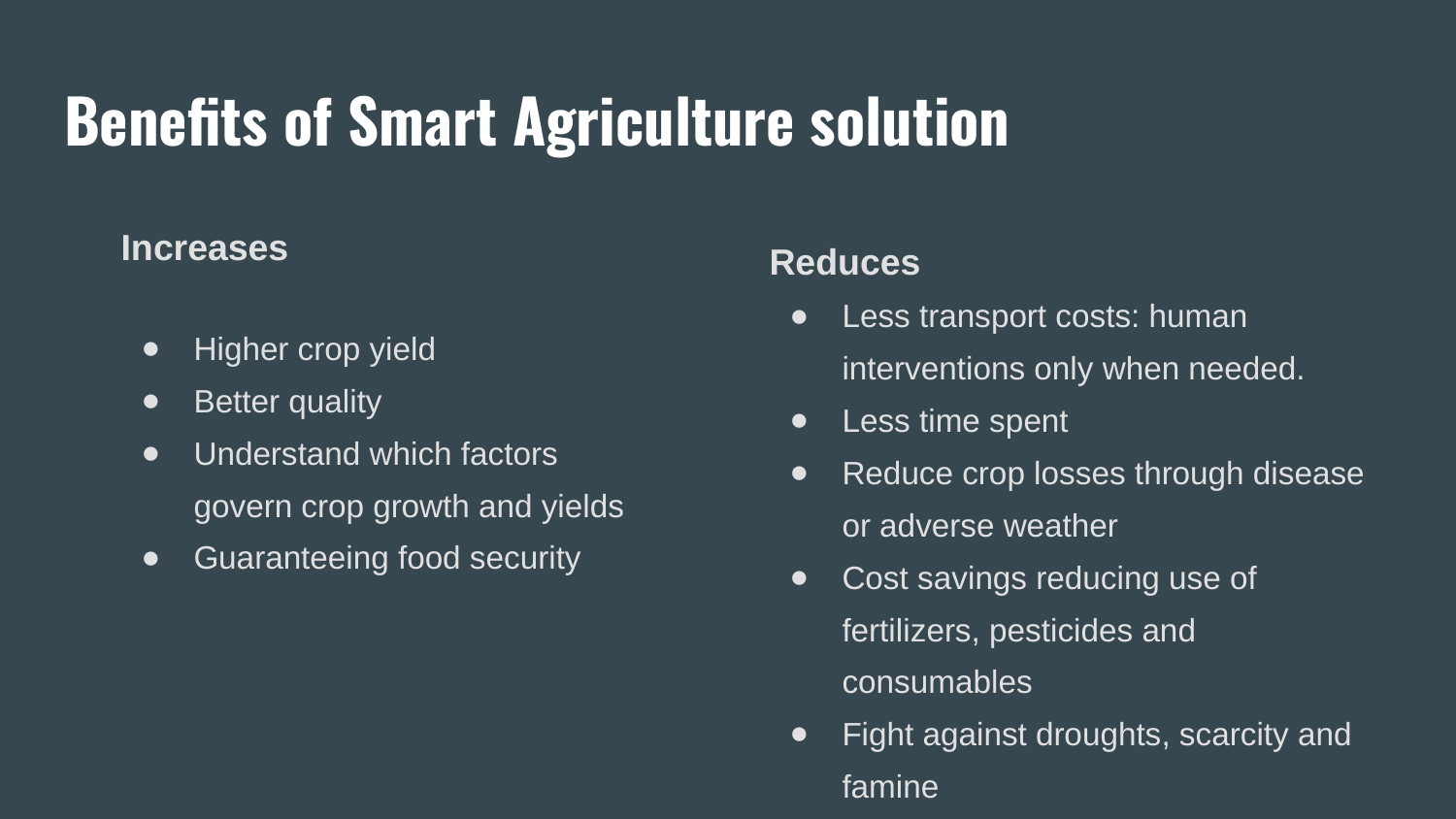

# Benefits of Smart Agriculture solution

Increases
Higher crop yield
Better quality
Understand which factors govern crop growth and yields
Guaranteeing food security
Reduces
Less transport costs: human interventions only when needed.
Less time spent
Reduce crop losses through disease or adverse weather
Cost savings reducing use of fertilizers, pesticides and consumables
Fight against droughts, scarcity and famine